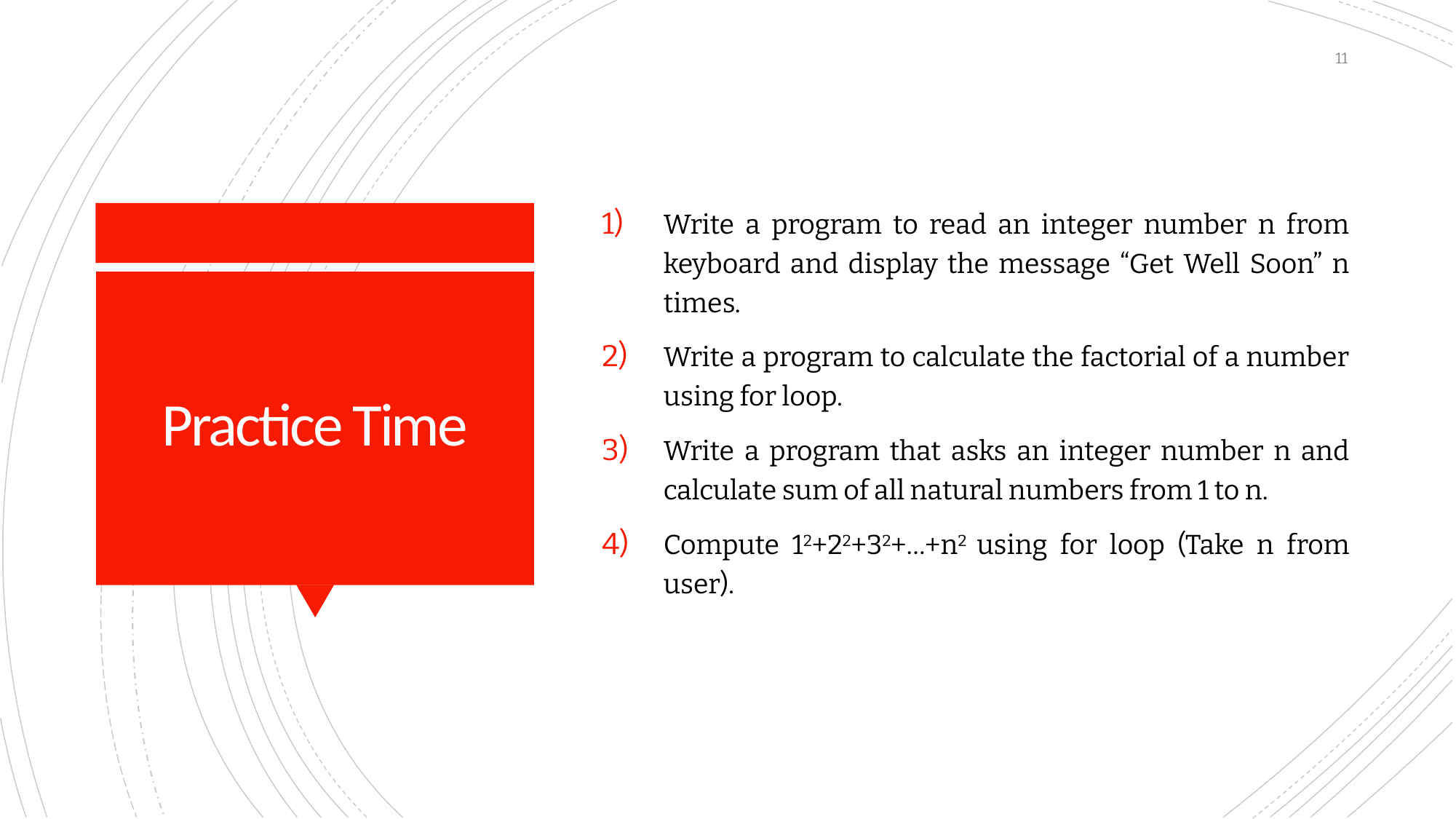

11
Write a program to read an integer number n from keyboard and display the message “Get Well Soon” n times.
Write a program to calculate the factorial of a number using for loop.
Write a program that asks an integer number n and calculate sum of all natural numbers from 1 to n.
Compute 12+22+32+…+n2 using for loop (Take n from user).
# Practice Time